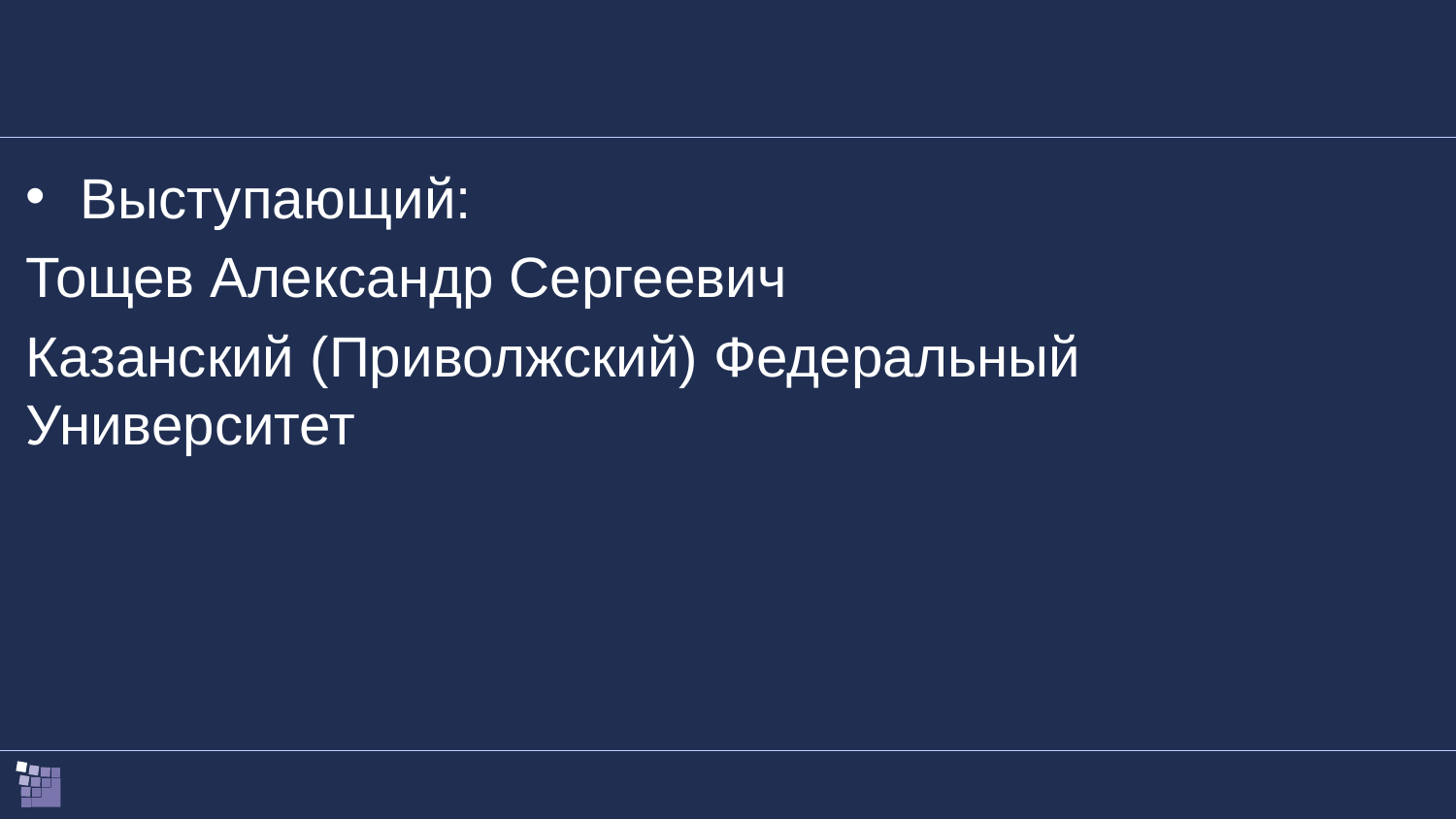

#
Выступающий:
Тощев Александр Сергеевич
Казанский (Приволжский) Федеральный Университет